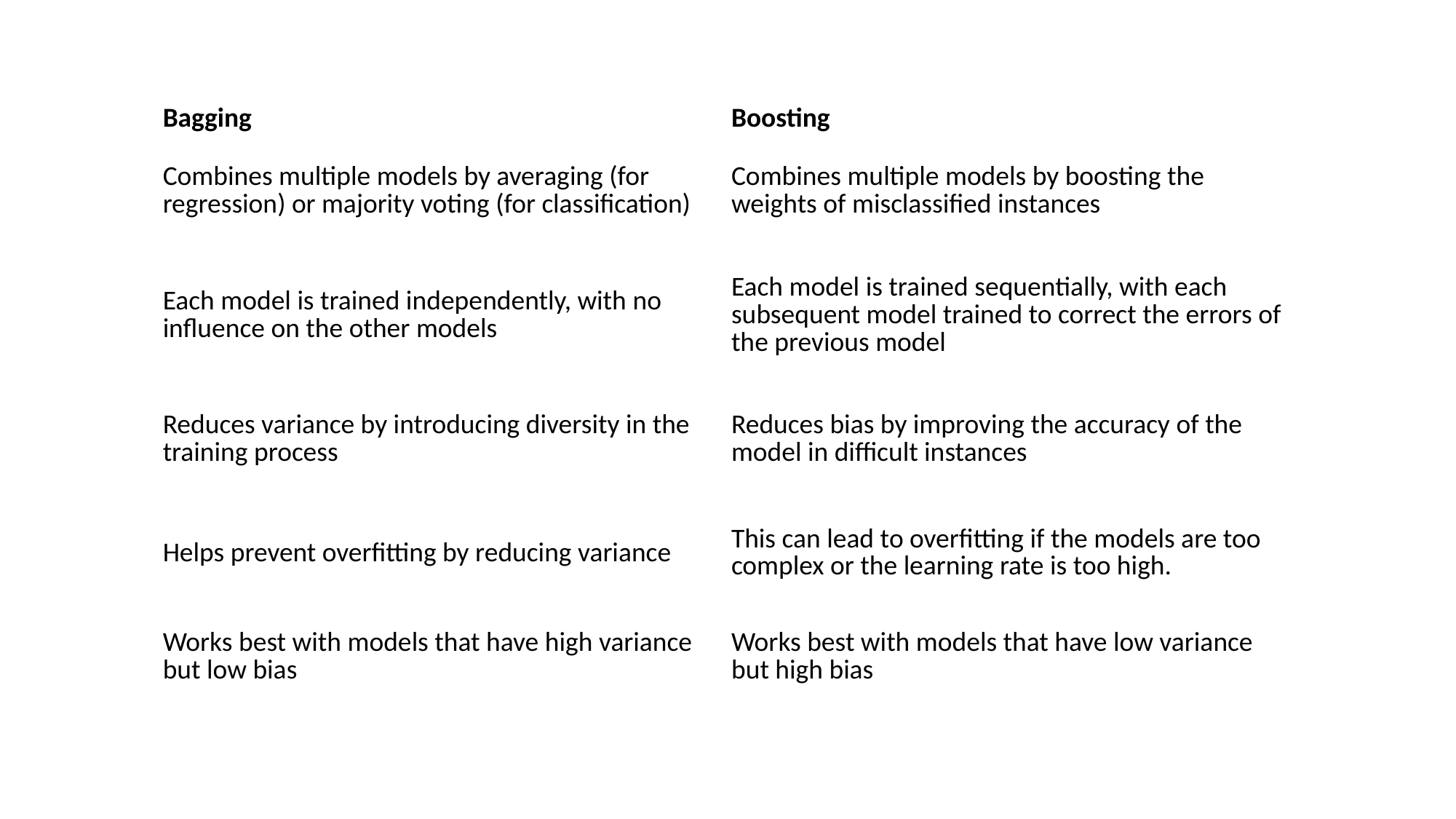

| Bagging | Boosting |
| --- | --- |
| Combines multiple models by averaging (for regression) or majority voting (for classification) | Combines multiple models by boosting the weights of misclassified instances |
| Each model is trained independently, with no influence on the other models | Each model is trained sequentially, with each subsequent model trained to correct the errors of the previous model |
| Reduces variance by introducing diversity in the training process | Reduces bias by improving the accuracy of the model in difficult instances |
| Helps prevent overfitting by reducing variance | This can lead to overfitting if the models are too complex or the learning rate is too high. |
| Works best with models that have high variance but low bias | Works best with models that have low variance but high bias |